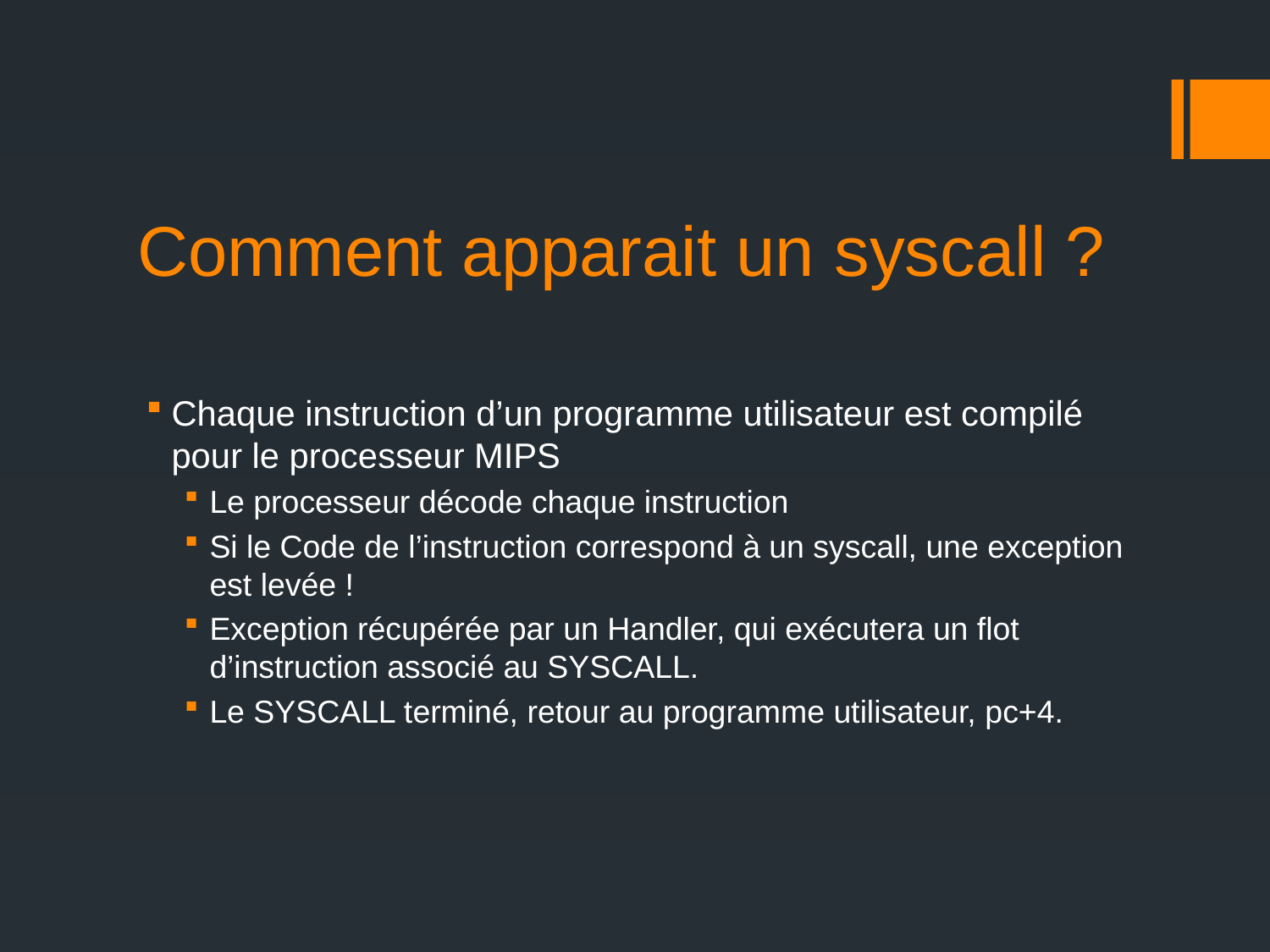

# Comment apparait un syscall ?
Chaque instruction d’un programme utilisateur est compilé pour le processeur MIPS
Le processeur décode chaque instruction
Si le Code de l’instruction correspond à un syscall, une exception est levée !
Exception récupérée par un Handler, qui exécutera un flot d’instruction associé au SYSCALL.
Le SYSCALL terminé, retour au programme utilisateur, pc+4.